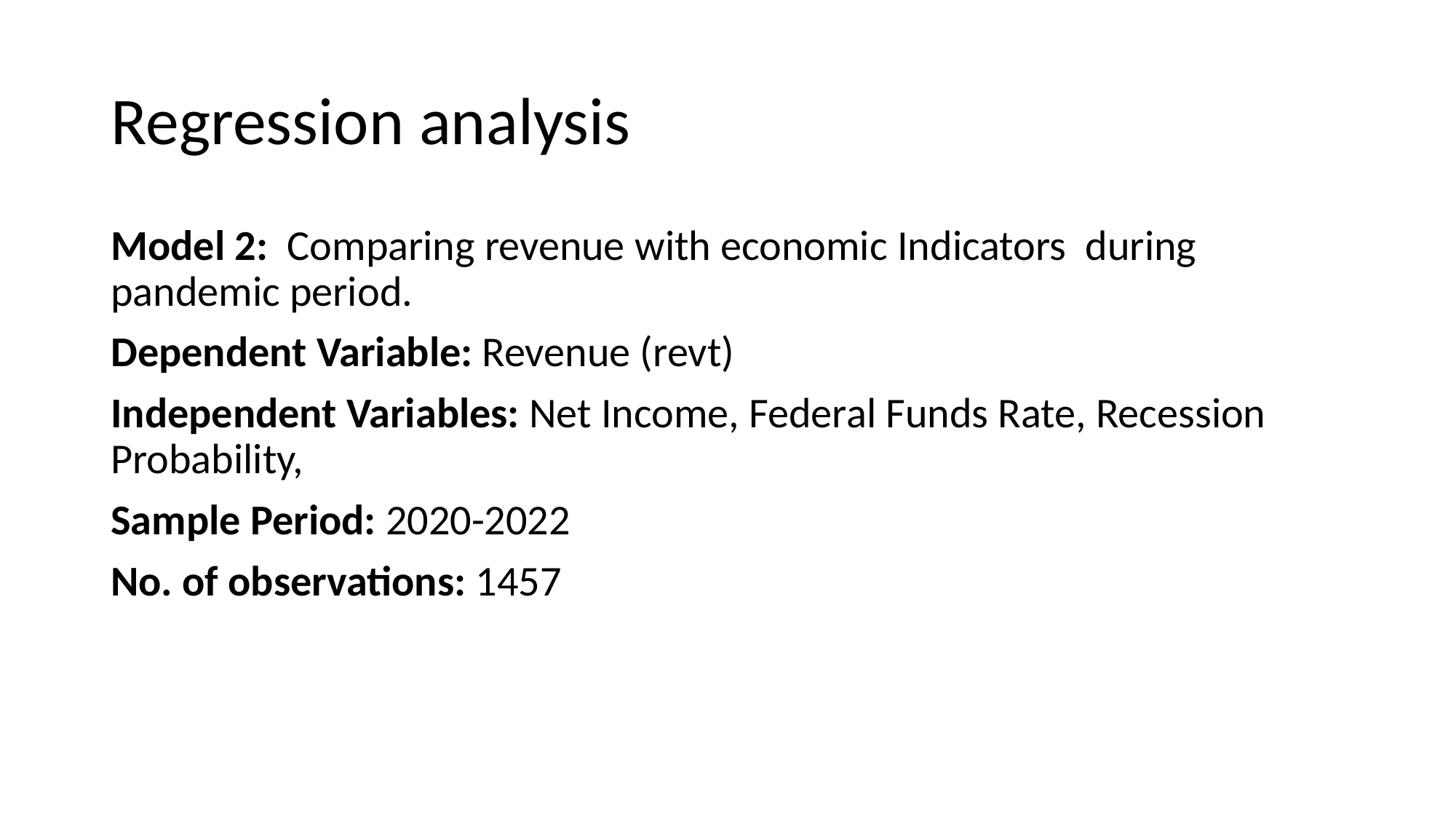

# Regression analysis
Model 2:  Comparing revenue with economic Indicators  during pandemic period.
Dependent Variable: Revenue (revt)
Independent Variables: Net Income, Federal Funds Rate, Recession Probability,
Sample Period: 2020-2022
No. of observations: 1457